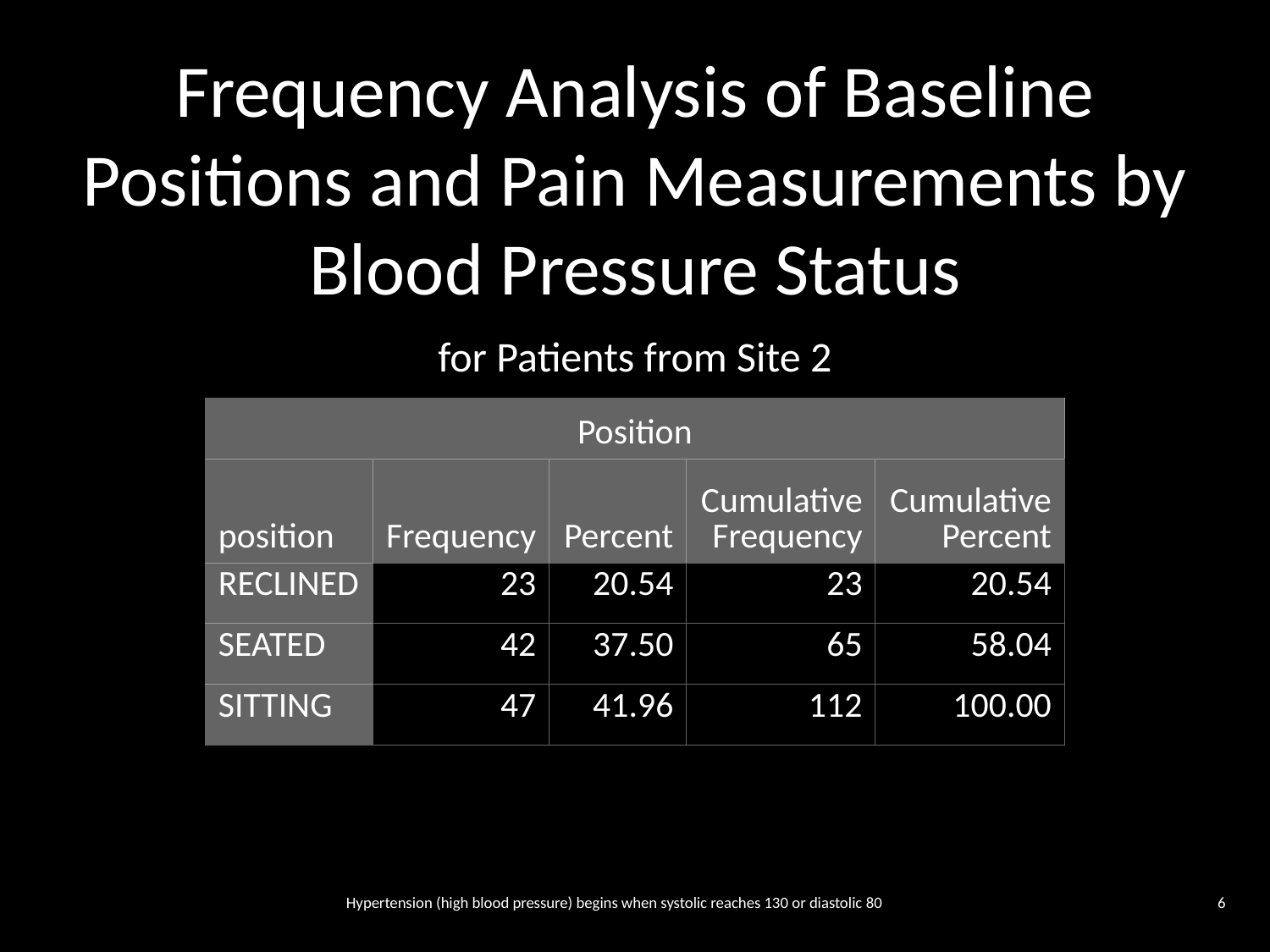

Frequency Analysis of Baseline
Positions and Pain Measurements by
Blood Pressure Status
for Patients from Site 2
| Position |  |  |  |  |
| --- | --- | --- | --- | --- |
| position | Frequency | Percent | Cumulative Frequency | Cumulative Percent |
| RECLINED | 23 | 20.54 | 23 | 20.54 |
| SEATED | 42 | 37.50 | 65 | 58.04 |
| SITTING | 47 | 41.96 | 112 | 100.00 |
Hypertension (high blood pressure) begins when systolic reaches 130 or diastolic 80
6